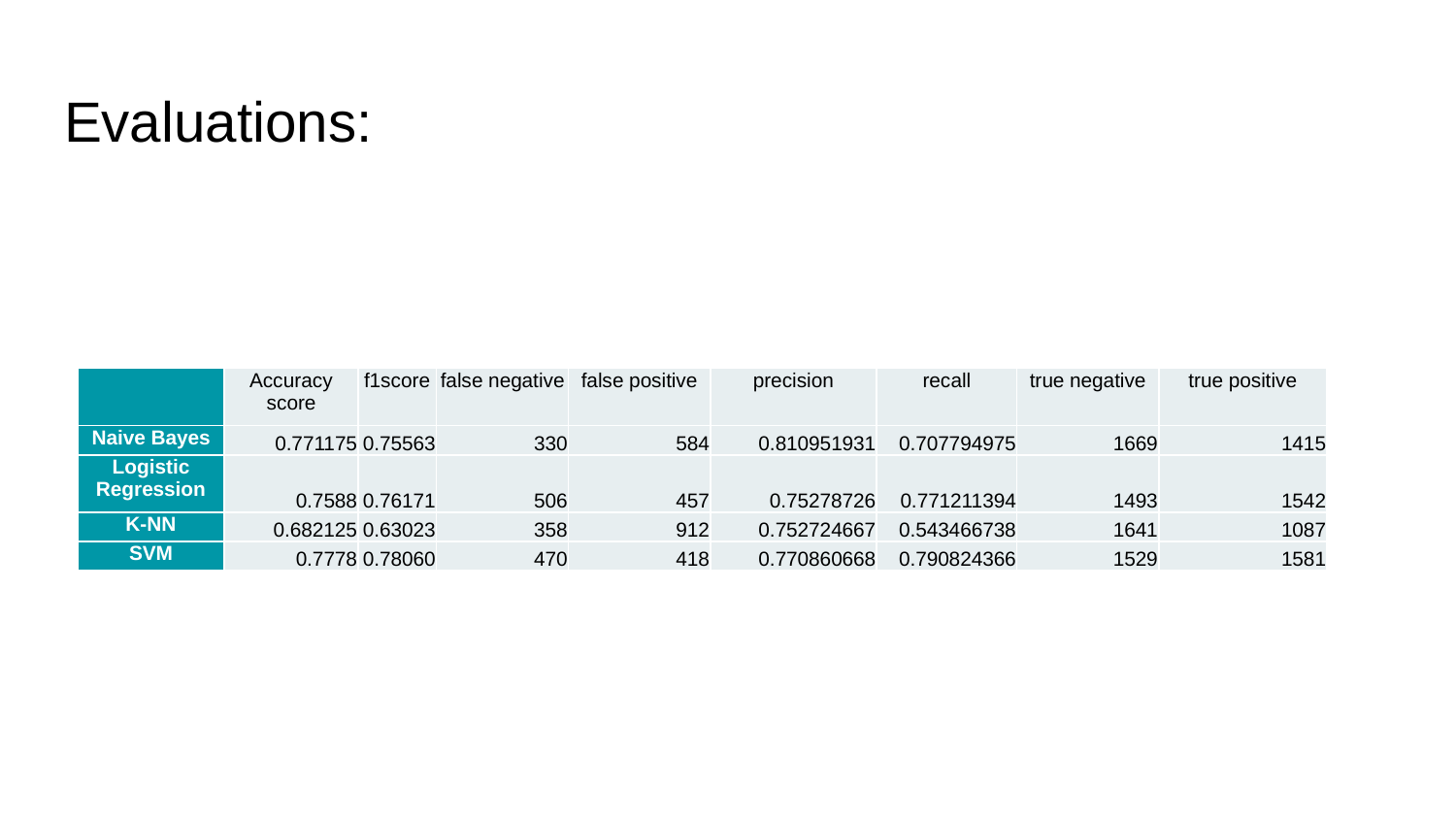

# Evaluations:

|  | Accuracy score | f1score | false negative | false positive | precision | recall | true negative | true positive |
| --- | --- | --- | --- | --- | --- | --- | --- | --- |
| Naive Bayes | 0.771175 | 0.75563 | 330 | 584 | 0.810951931 | 0.707794975 | 1669 | 1415 |
| Logistic Regression | 0.7588 | 0.76171 | 506 | 457 | 0.75278726 | 0.771211394 | 1493 | 1542 |
| K-NN | 0.682125 | 0.63023 | 358 | 912 | 0.752724667 | 0.543466738 | 1641 | 1087 |
| SVM | 0.7778 | 0.78060 | 470 | 418 | 0.770860668 | 0.790824366 | 1529 | 1581 |